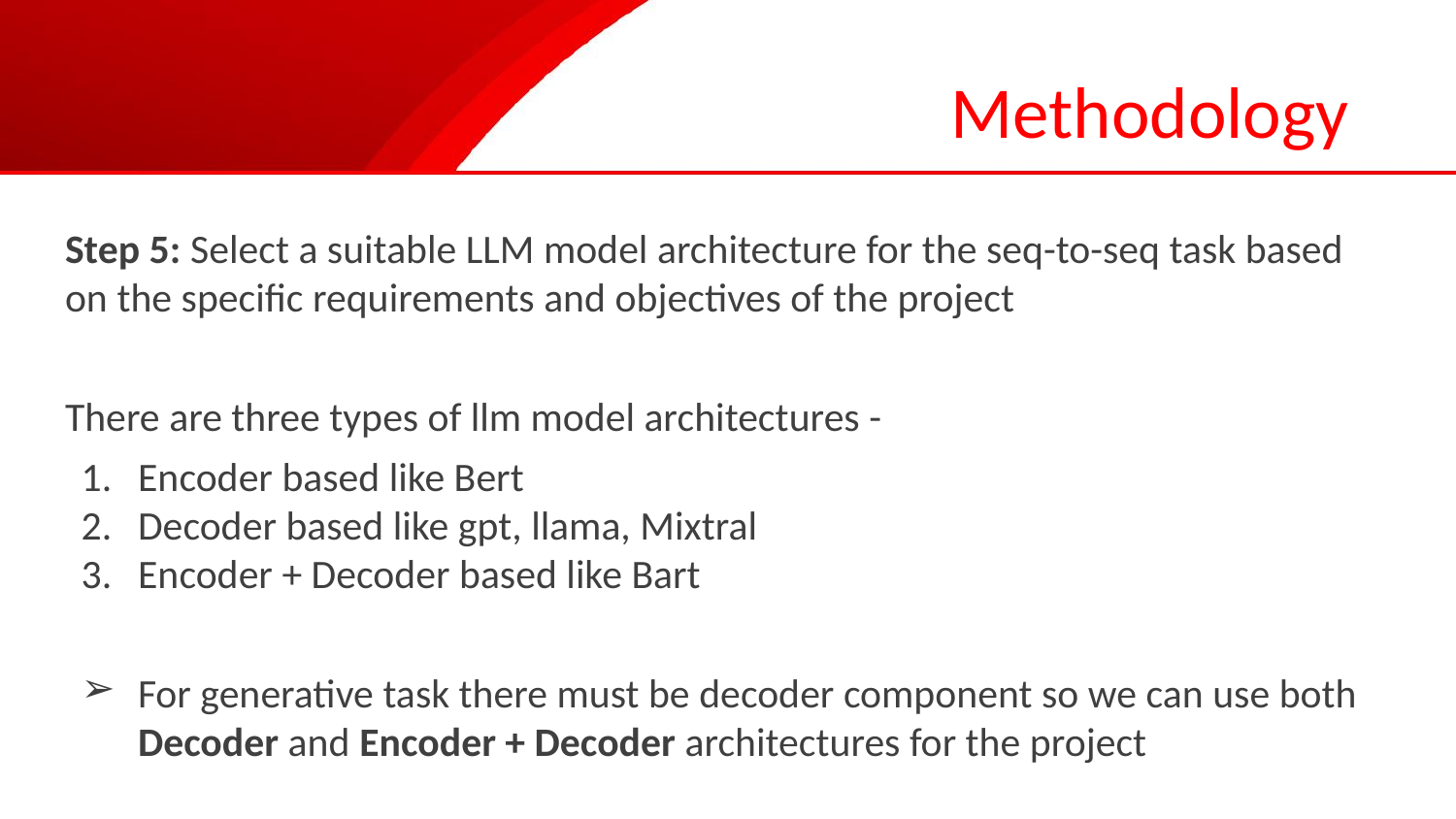

# Methodology

Step 5: Select a suitable LLM model architecture for the seq-to-seq task based on the specific requirements and objectives of the project

There are three types of llm model architectures -
Encoder based like Bert
Decoder based like gpt, llama, Mixtral
Encoder + Decoder based like Bart

For generative task there must be decoder component so we can use both Decoder and Encoder + Decoder architectures for the project